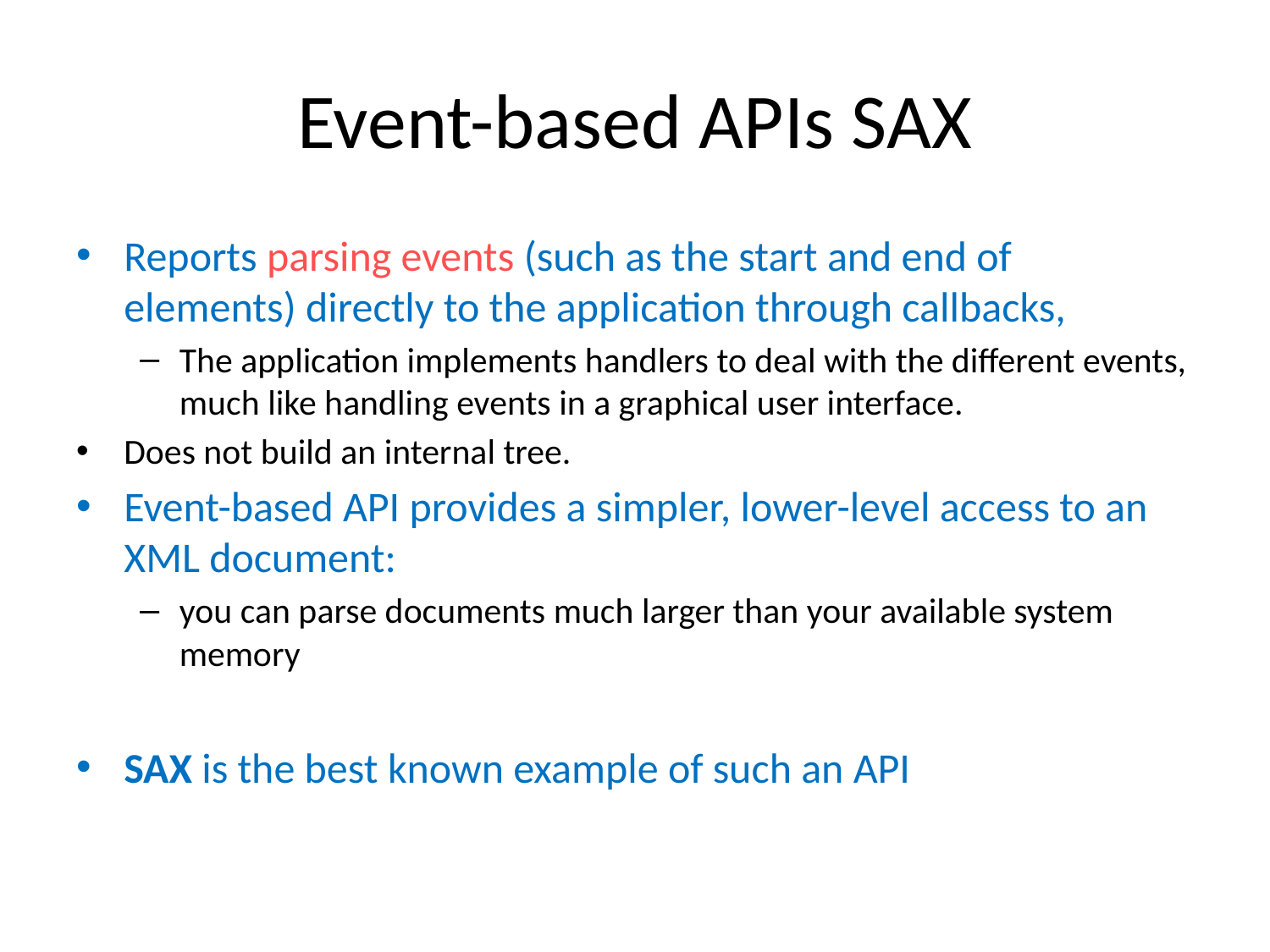

# Event-based APIs SAX
Reports parsing events (such as the start and end of elements) directly to the application through callbacks,
The application implements handlers to deal with the different events, much like handling events in a graphical user interface.
Does not build an internal tree.
Event-based API provides a simpler, lower-level access to an XML document:
you can parse documents much larger than your available system memory

SAX is the best known example of such an API